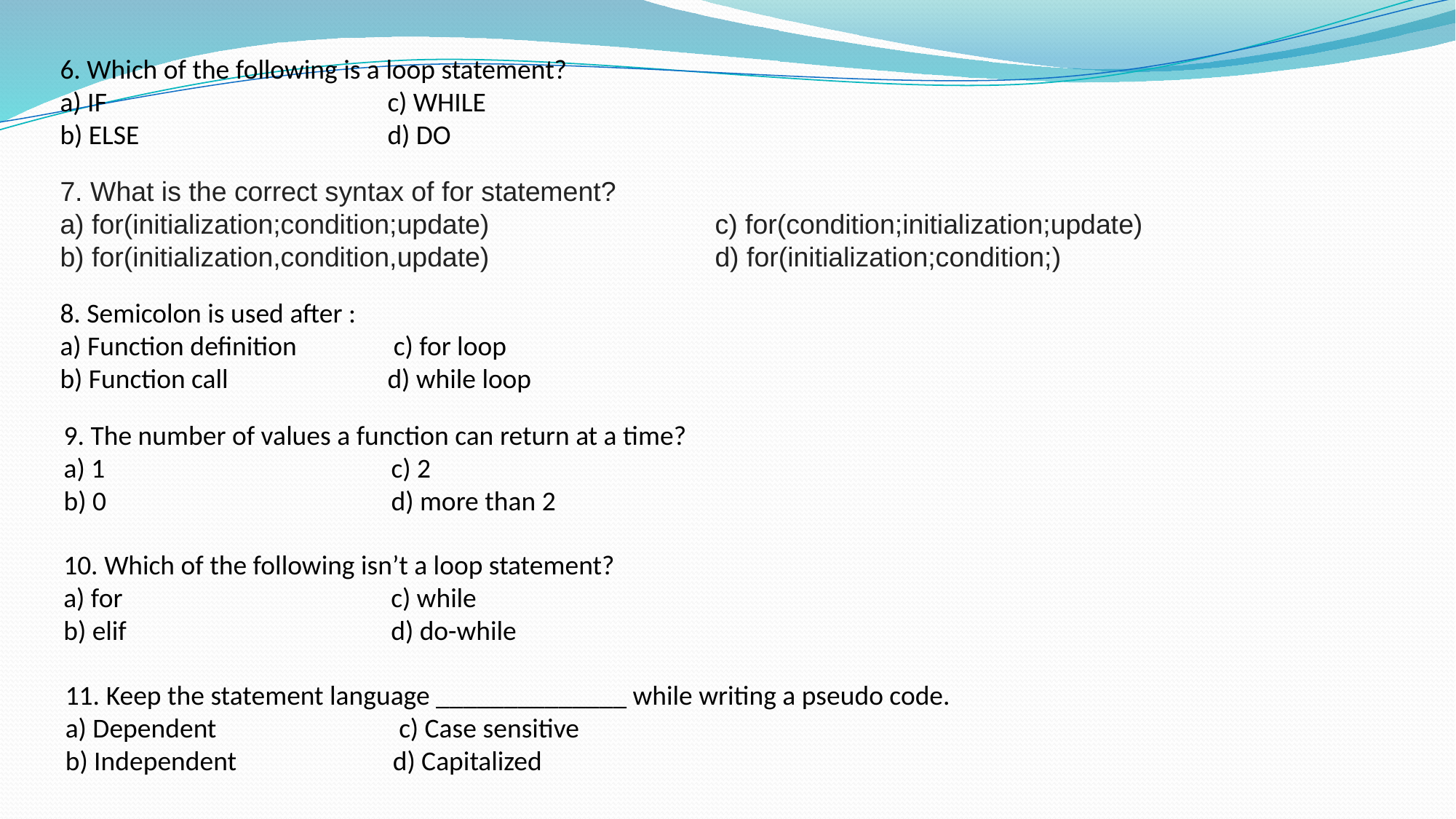

6. Which of the following is a loop statement?
a) IF			c) WHILE
b) ELSE 			d) DO
7. What is the correct syntax of for statement?
a) for(initialization;condition;update) 		c) for(condition;initialization;update)
b) for(initialization,condition,update) 		d) for(initialization;condition;)
8. Semicolon is used after :
a) Function definition	 c) for loop
b) Function call		d) while loop
9. The number of values a function can return at a time?
a) 1 			c) 2
b) 0			d) more than 2
10. Which of the following isn’t a loop statement?
a) for 			c) while
b) elif			d) do-while
11. Keep the statement language ______________ while writing a pseudo code.
a) Dependent		 c) Case sensitive
b) Independent 		d) Capitalized